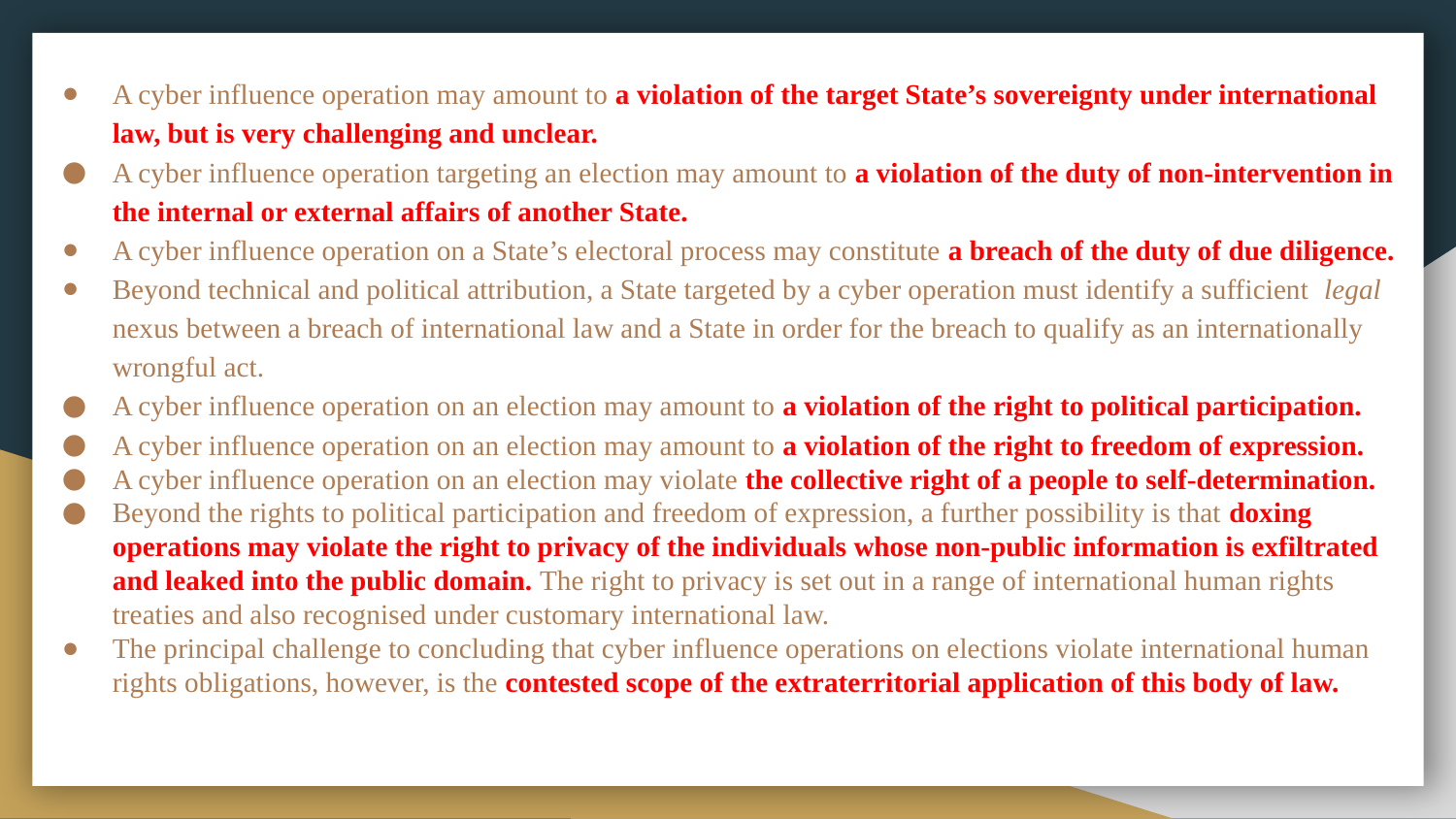

A cyber influence operation may amount to a violation of the target State’s sovereignty under international law, but is very challenging and unclear.
A cyber influence operation targeting an election may amount to a violation of the duty of non-intervention in the internal or external affairs of another State.
A cyber influence operation on a State’s electoral process may constitute a breach of the duty of due diligence.
Beyond technical and political attribution, a State targeted by a cyber operation must identify a sufficient  legal nexus between a breach of international law and a State in order for the breach to qualify as an internationally wrongful act.
A cyber influence operation on an election may amount to a violation of the right to political participation.
A cyber influence operation on an election may amount to a violation of the right to freedom of expression.
A cyber influence operation on an election may violate the collective right of a people to self-determination.
Beyond the rights to political participation and freedom of expression, a further possibility is that doxing operations may violate the right to privacy of the individuals whose non-public information is exfiltrated and leaked into the public domain. The right to privacy is set out in a range of international human rights treaties and also recognised under customary international law.
The principal challenge to concluding that cyber influence operations on elections violate international human rights obligations, however, is the contested scope of the extraterritorial application of this body of law.